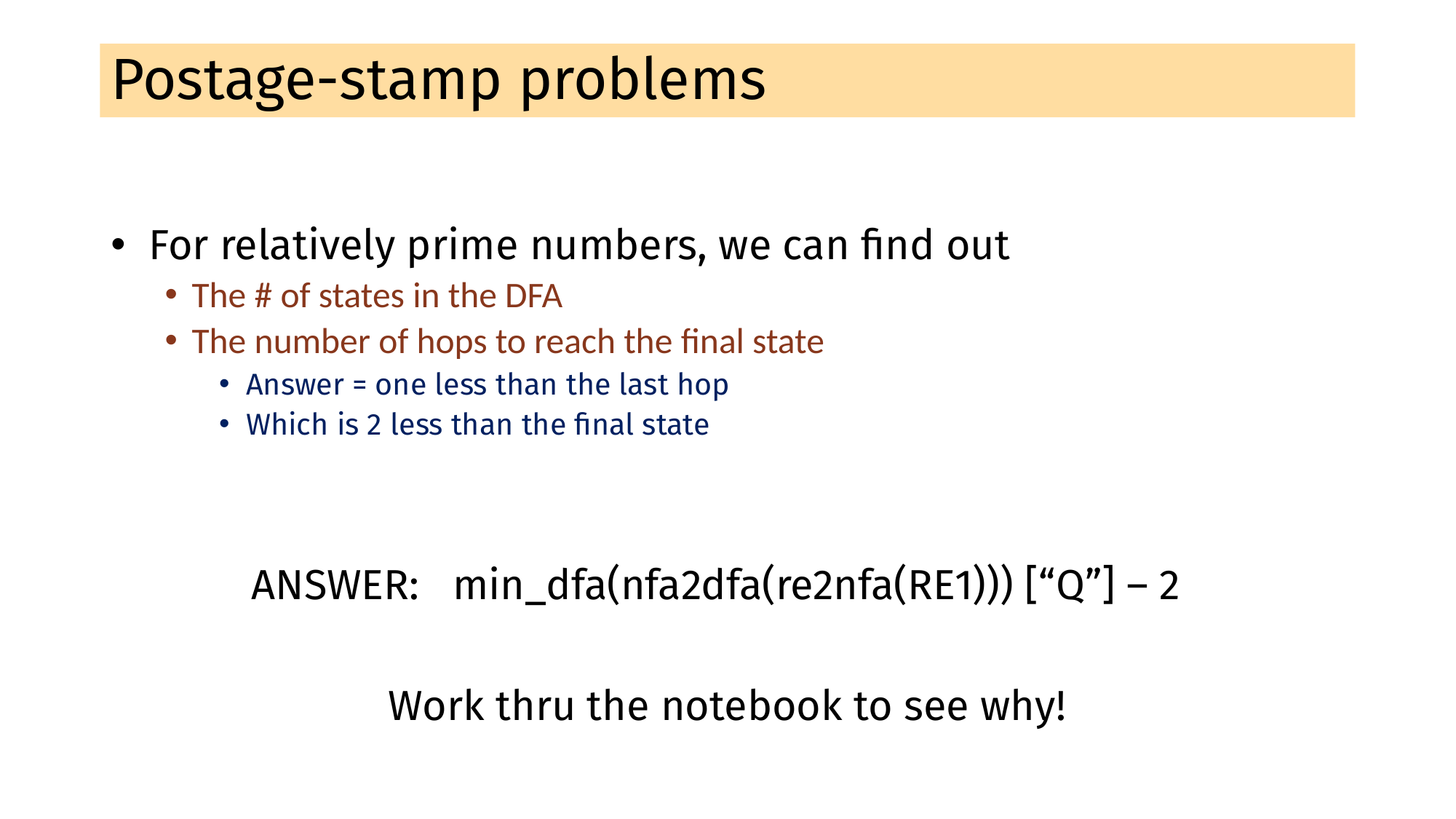

# Postage-stamp problems
 For relatively prime numbers, we can find out
The # of states in the DFA
The number of hops to reach the final state
Answer = one less than the last hop
Which is 2 less than the final state

ANSWER:   min_dfa(nfa2dfa(re2nfa(RE1))) [“Q”] – 2

Work thru the notebook to see why!